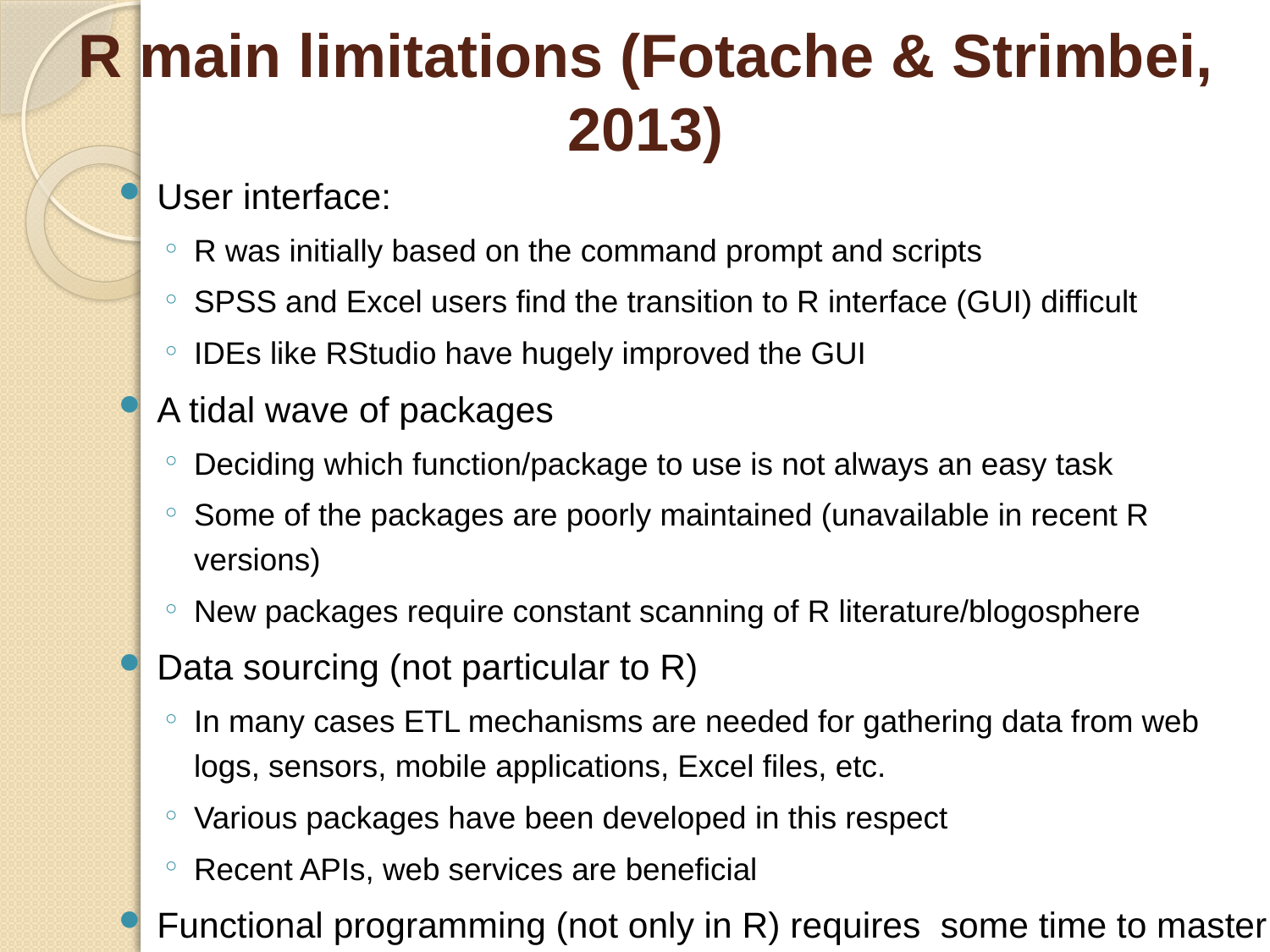

# R main limitations (Fotache & Strimbei, 2013)
User interface:
R was initially based on the command prompt and scripts
SPSS and Excel users find the transition to R interface (GUI) difficult
IDEs like RStudio have hugely improved the GUI
A tidal wave of packages
Deciding which function/package to use is not always an easy task
Some of the packages are poorly maintained (unavailable in recent R versions)
New packages require constant scanning of R literature/blogosphere
Data sourcing (not particular to R)
In many cases ETL mechanisms are needed for gathering data from web logs, sensors, mobile applications, Excel files, etc.
Various packages have been developed in this respect
Recent APIs, web services are beneficial
Functional programming (not only in R) requires  some time to master